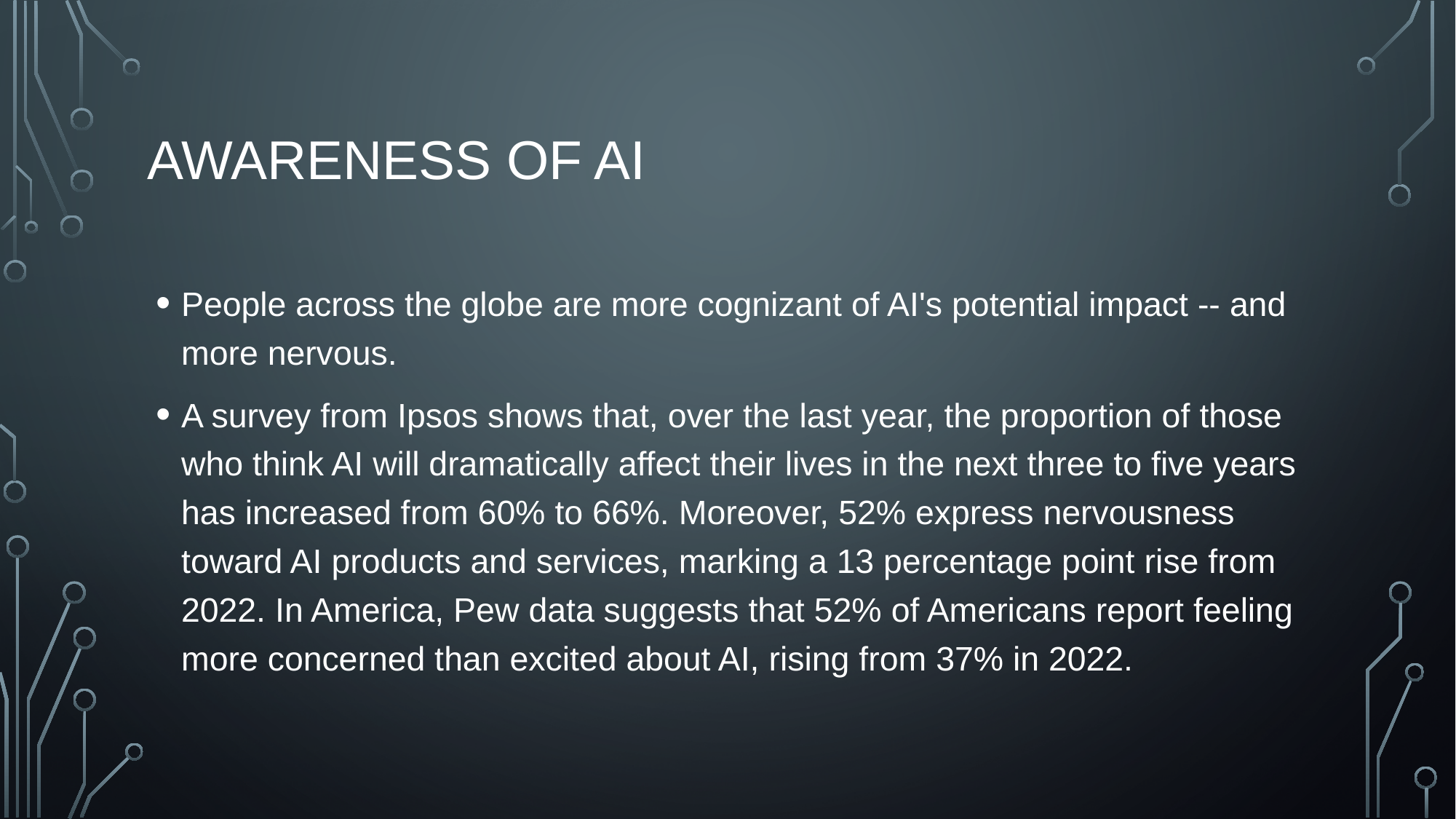

# Awareness of ai
People across the globe are more cognizant of AI's potential impact -- and more nervous.
A survey from Ipsos shows that, over the last year, the proportion of those who think AI will dramatically affect their lives in the next three to five years has increased from 60% to 66%. Moreover, 52% express nervousness toward AI products and services, marking a 13 percentage point rise from 2022. In America, Pew data suggests that 52% of Americans report feeling more concerned than excited about AI, rising from 37% in 2022.